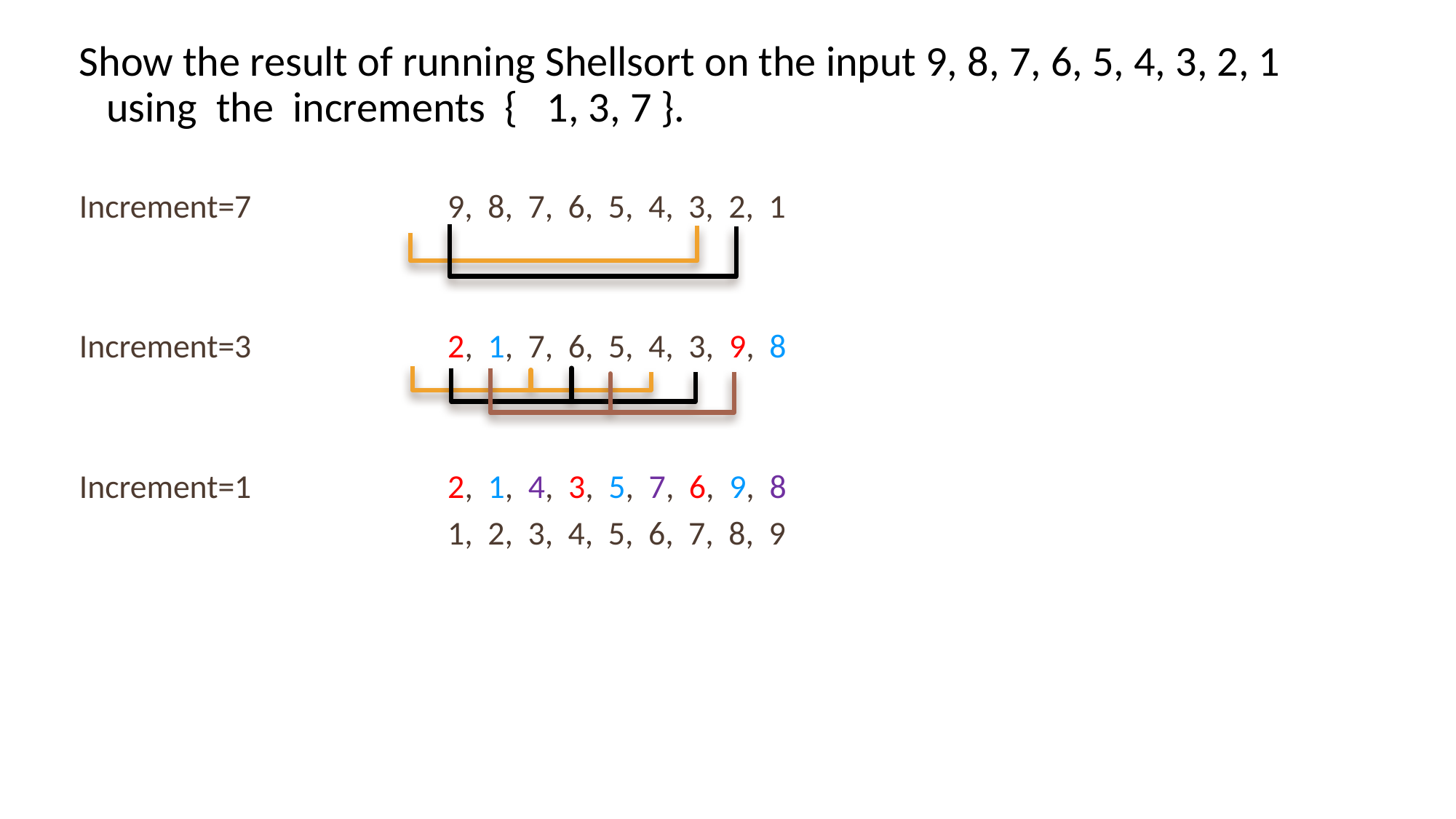

Show the result of running Shellsort on the input 9, 8, 7, 6, 5, 4, 3, 2, 1 using  the  increments  {   1, 3, 7 }.

Increment=7		9,  8,  7,  6,  5,  4,  3,  2,  1

Increment=3		2,  1,  7,  6,  5,  4,  3,  9,  8

Increment=1		2,  1,  4,  3,  5,  7,  6,  9,  8
				1,  2,  3,  4,  5,  6,  7,  8,  9